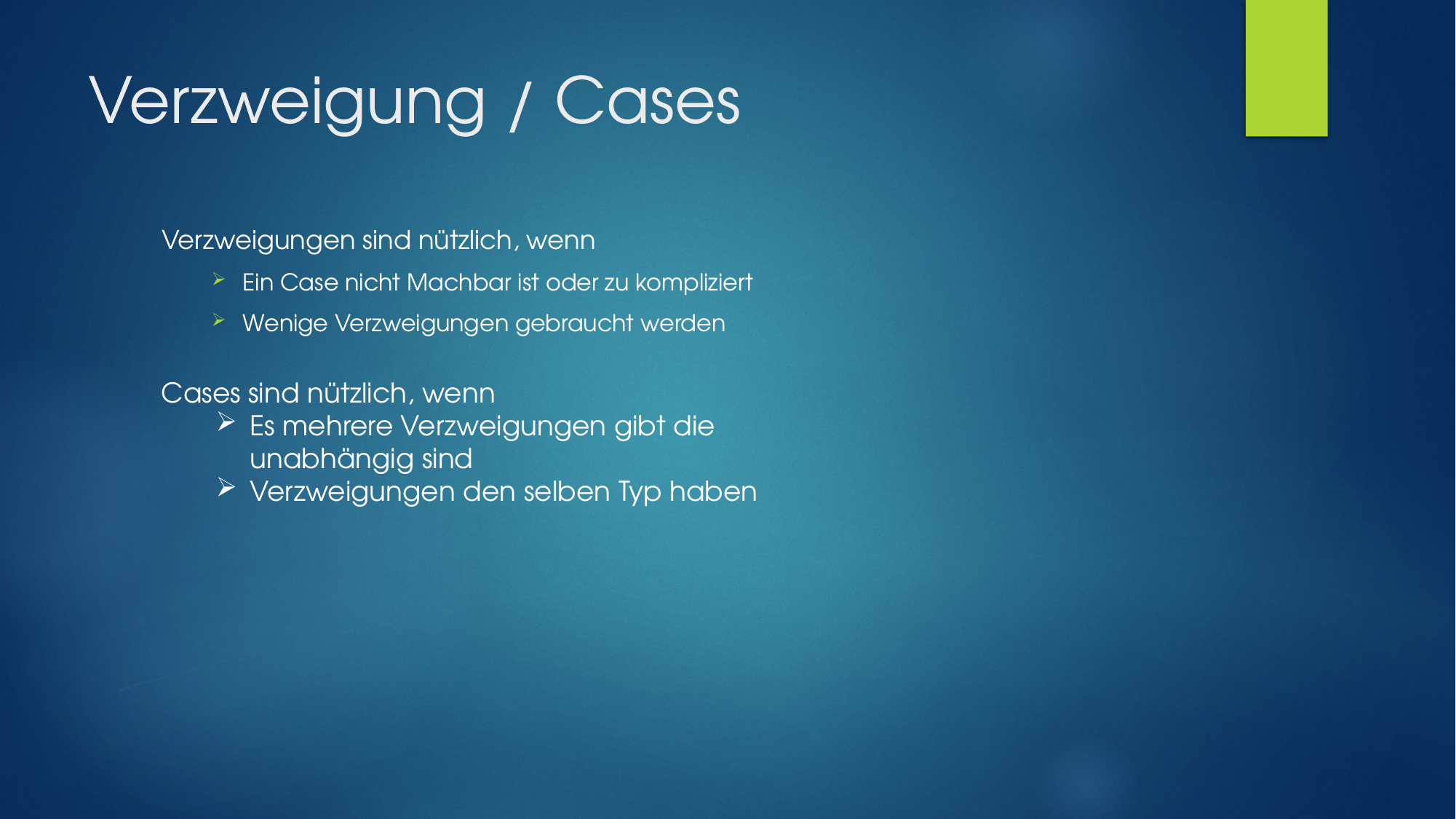

# Verzweigung / Cases
Verzweigungen sind nützlich, wenn
Ein Case nicht Machbar ist oder zu kompliziert
Wenige Verzweigungen gebraucht werden

Cases sind nützlich, wenn
Es mehrere Verzweigungen gibt die unabhängig sind
Verzweigungen den selben Typ haben